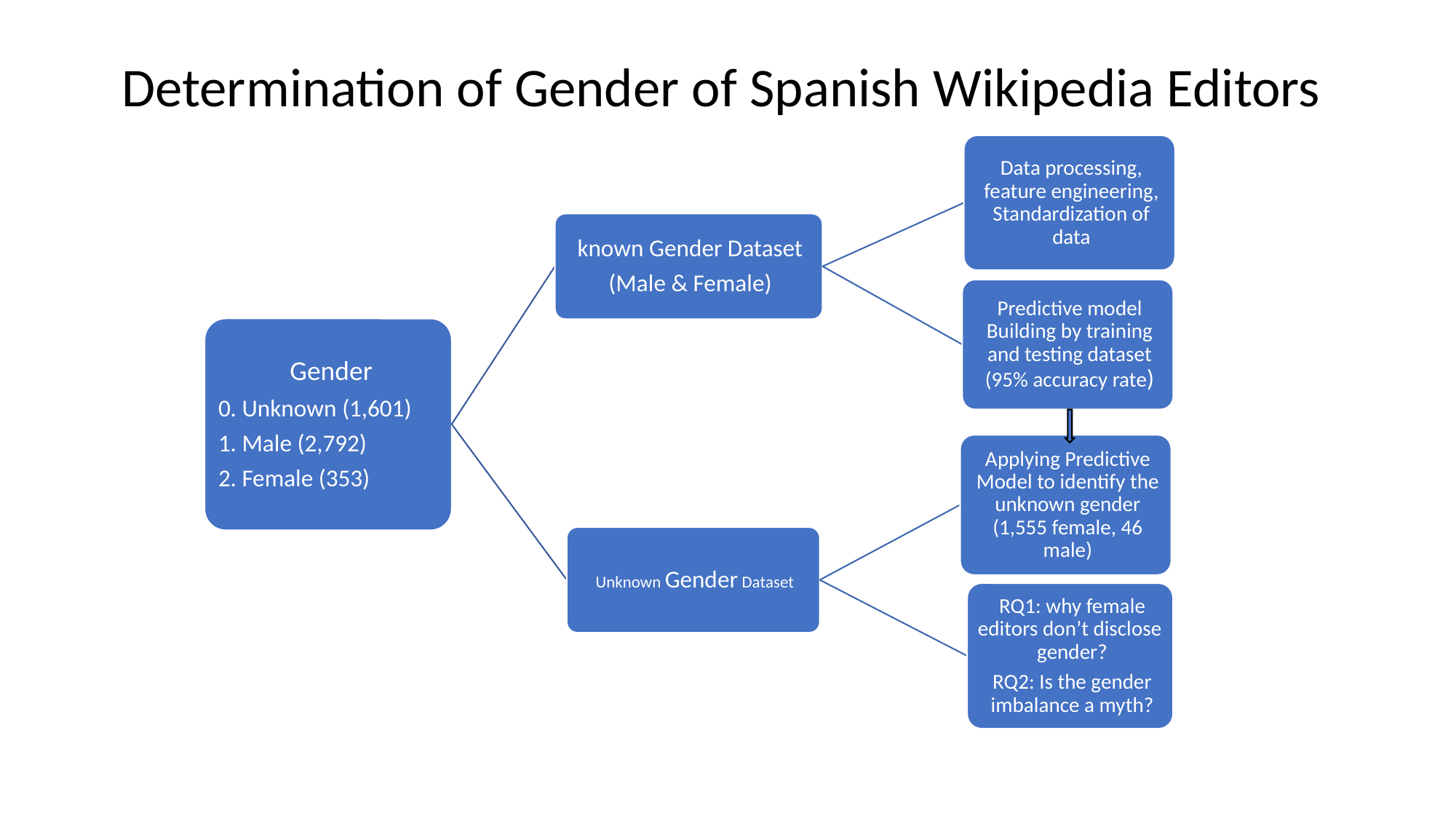

# Determination of Gender of Spanish Wikipedia Editors
Gender
0. Unknown (1,601)
1. Male (2,792)
2. Female (353)

known Gender Dataset
(Male & Female)

Data processing, feature engineering, Standardization of data

Predictive model Building by training and testing dataset (95% accuracy rate)

Unknown Gender Dataset

Applying Predictive Model to identify the unknown gender (1,555 female, 46 male)

RQ1: why female editors don’t disclose  gender?
RQ2: Is the gender imbalance a myth?